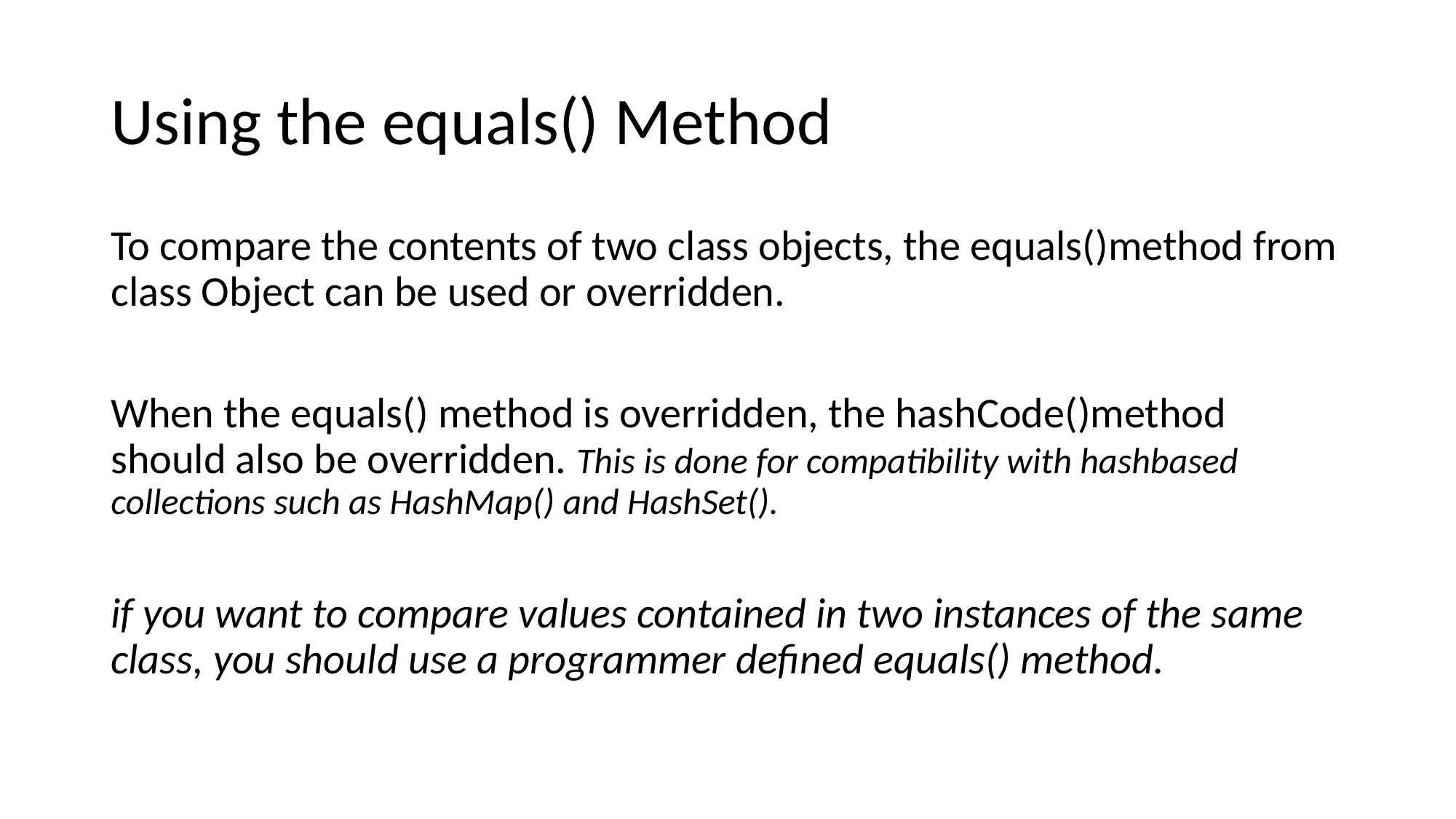

# Using the equals() Method
To compare the contents of two class objects, the equals()method from class Object can be used or overridden.

When the equals() method is overridden, the hashCode()method should also be overridden. This is done for compatibility with hashbased collections such as HashMap() and HashSet().

if you want to compare values contained in two instances of the same class, you should use a programmer defined equals() method.